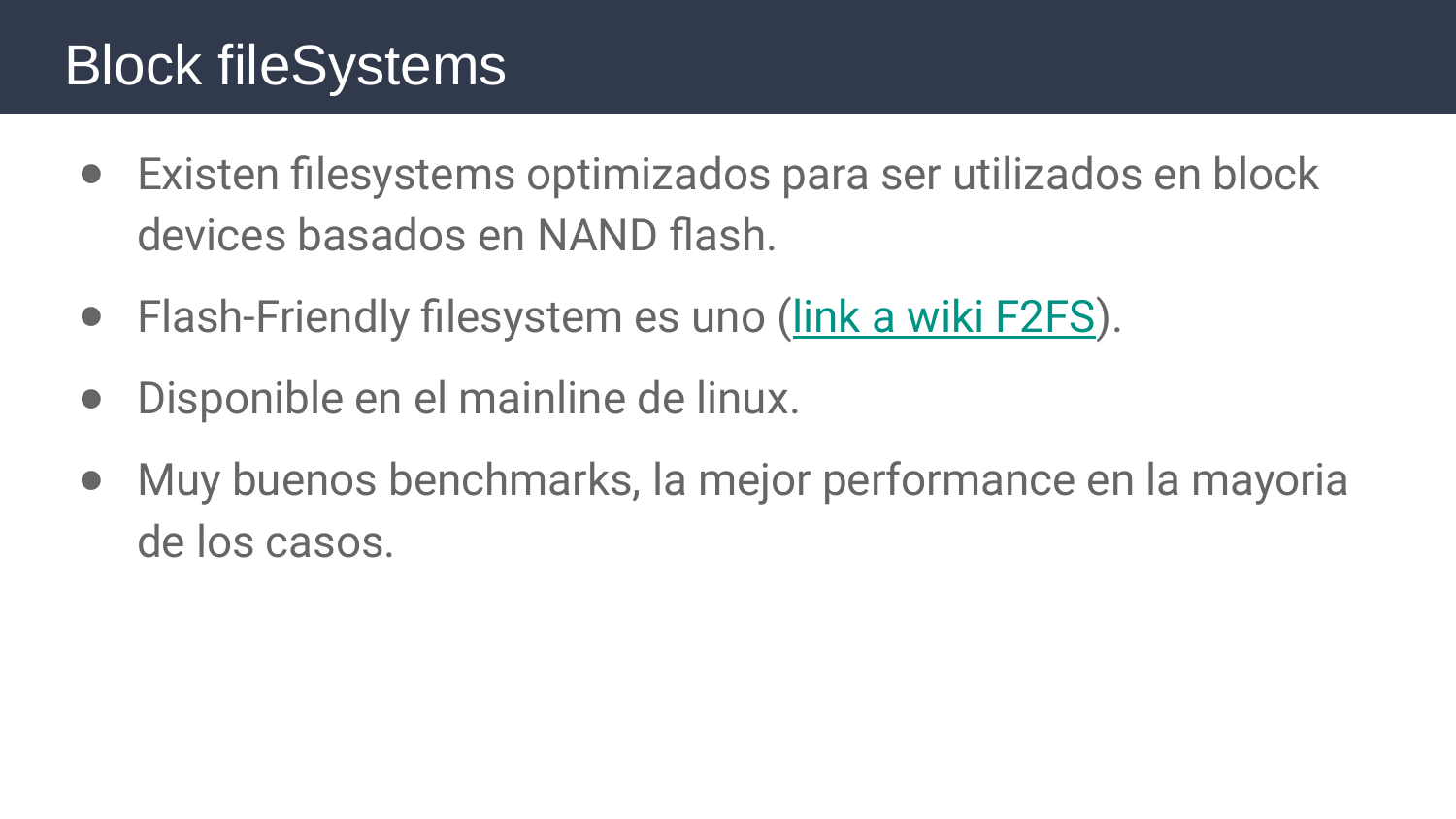

# Block fileSystems

Existen filesystems optimizados para ser utilizados en block devices basados en NAND flash.
Flash-Friendly filesystem es uno (link a wiki F2FS).
Disponible en el mainline de linux.
Muy buenos benchmarks, la mejor performance en la mayoria de los casos.